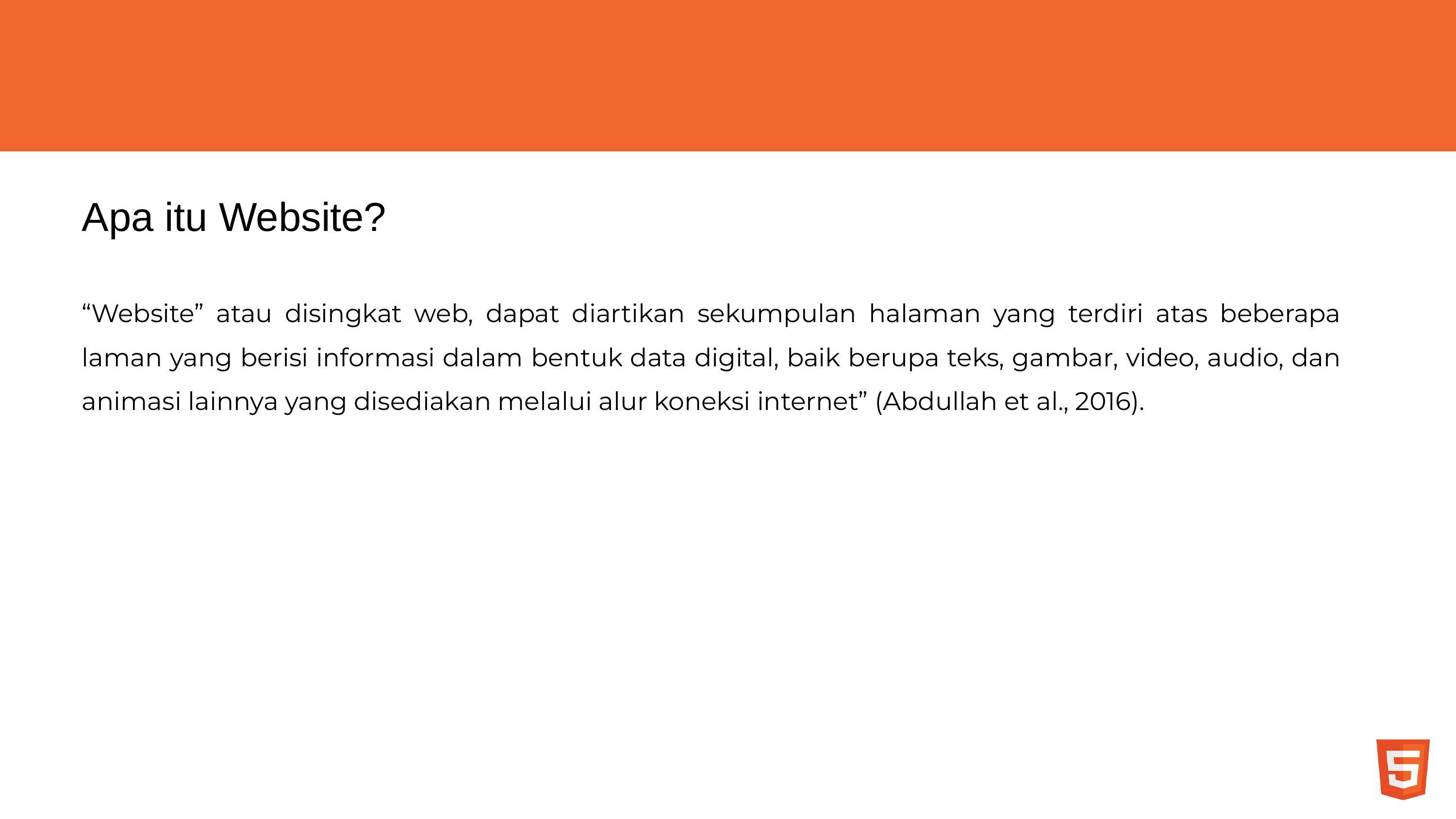

Apa itu Website?
“Website” atau disingkat web, dapat diartikan sekumpulan halaman yang terdiri atas beberapa laman yang berisi informasi dalam bentuk data digital, baik berupa teks, gambar, video, audio, dan animasi lainnya yang disediakan melalui alur koneksi internet” (Abdullah et al., 2016).